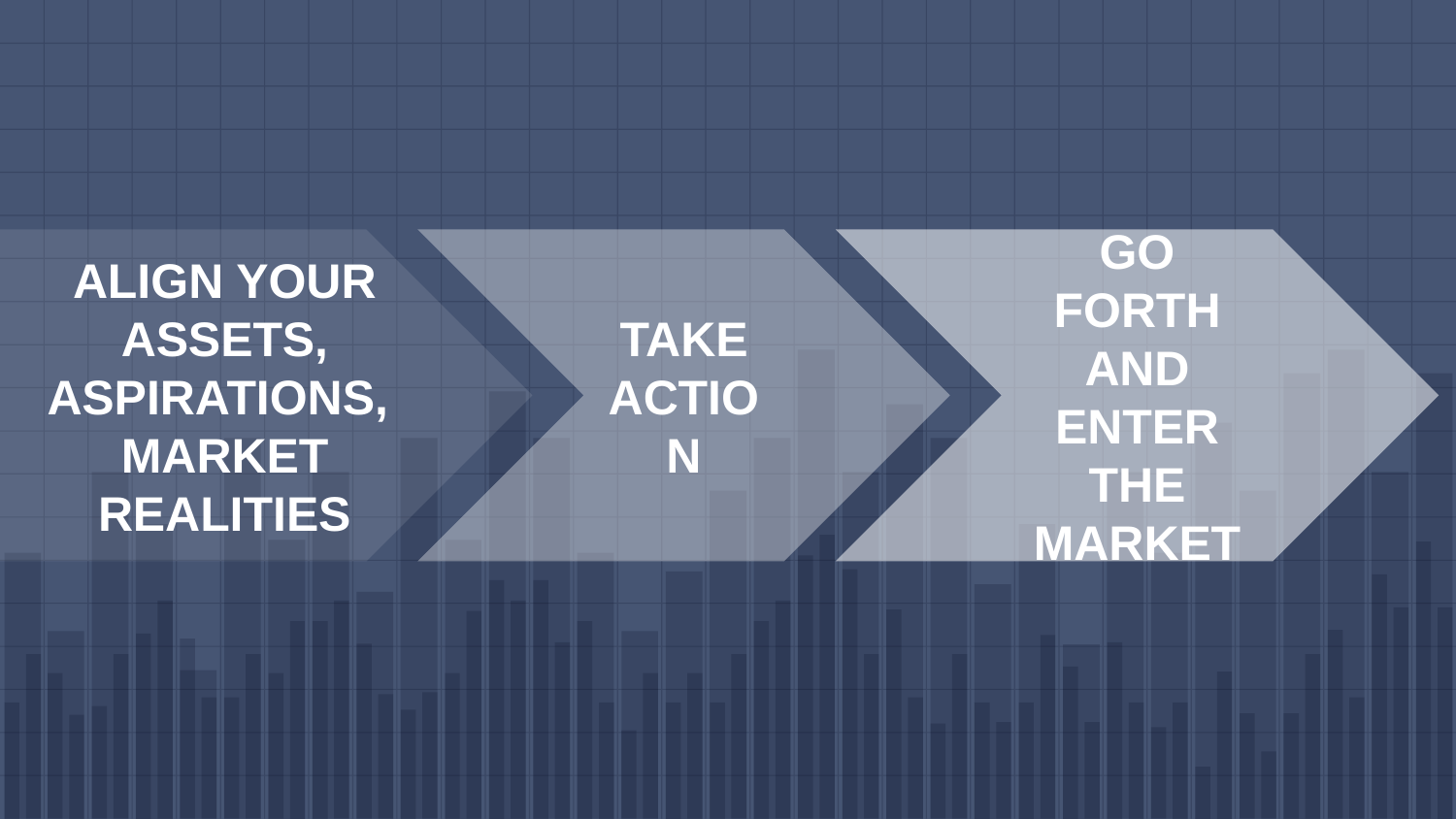

TAKE ACTION
GO FORTH AND ENTER THE MARKET
ALIGN YOUR ASSETS, ASPIRATIONS,
MARKET REALITIES